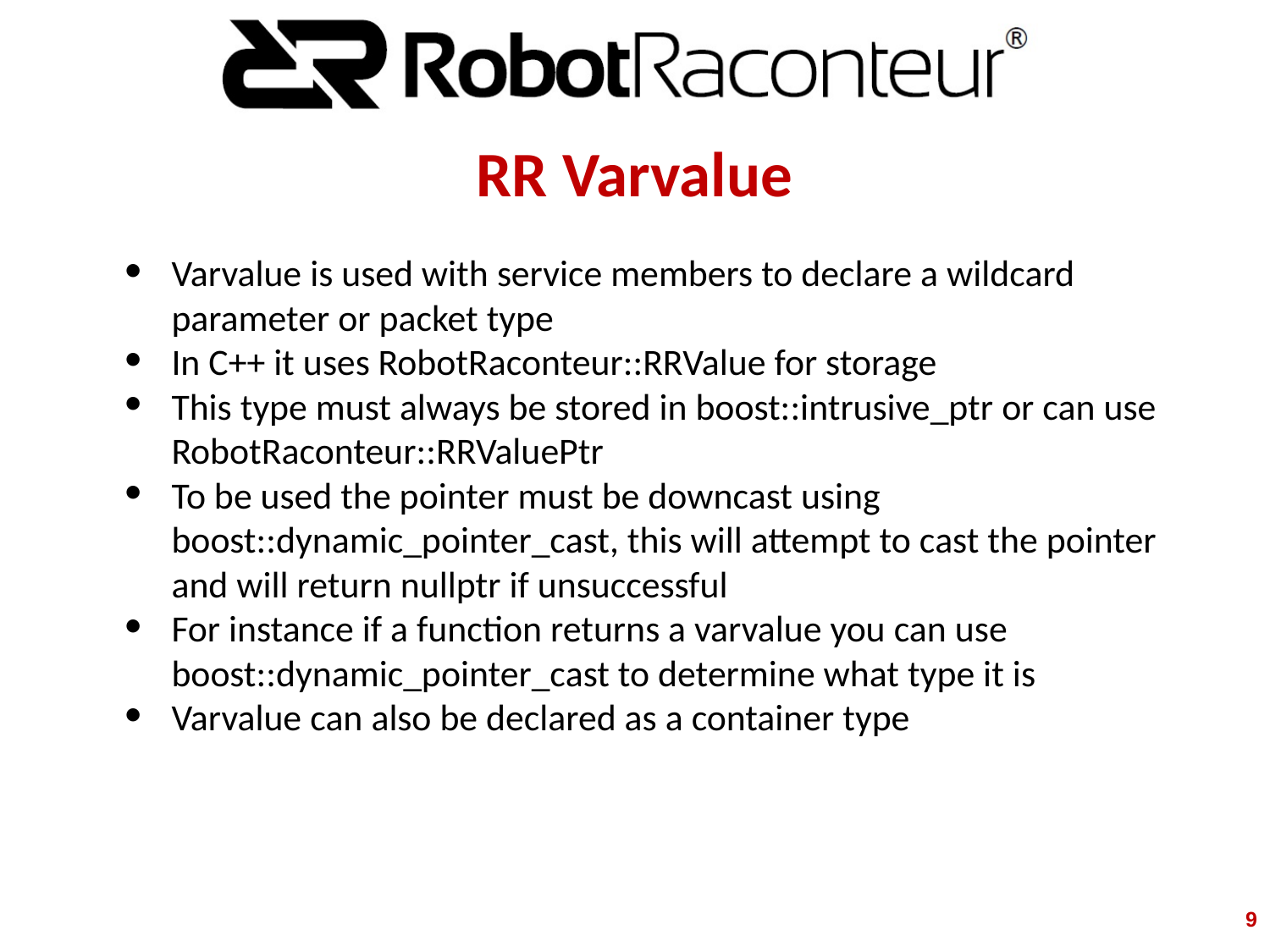

# RR Varvalue
Varvalue is used with service members to declare a wildcard parameter or packet type
In C++ it uses RobotRaconteur::RRValue for storage
This type must always be stored in boost::intrusive_ptr or can use RobotRaconteur::RRValuePtr
To be used the pointer must be downcast using boost::dynamic_pointer_cast, this will attempt to cast the pointer and will return nullptr if unsuccessful
For instance if a function returns a varvalue you can use boost::dynamic_pointer_cast to determine what type it is
Varvalue can also be declared as a container type
9